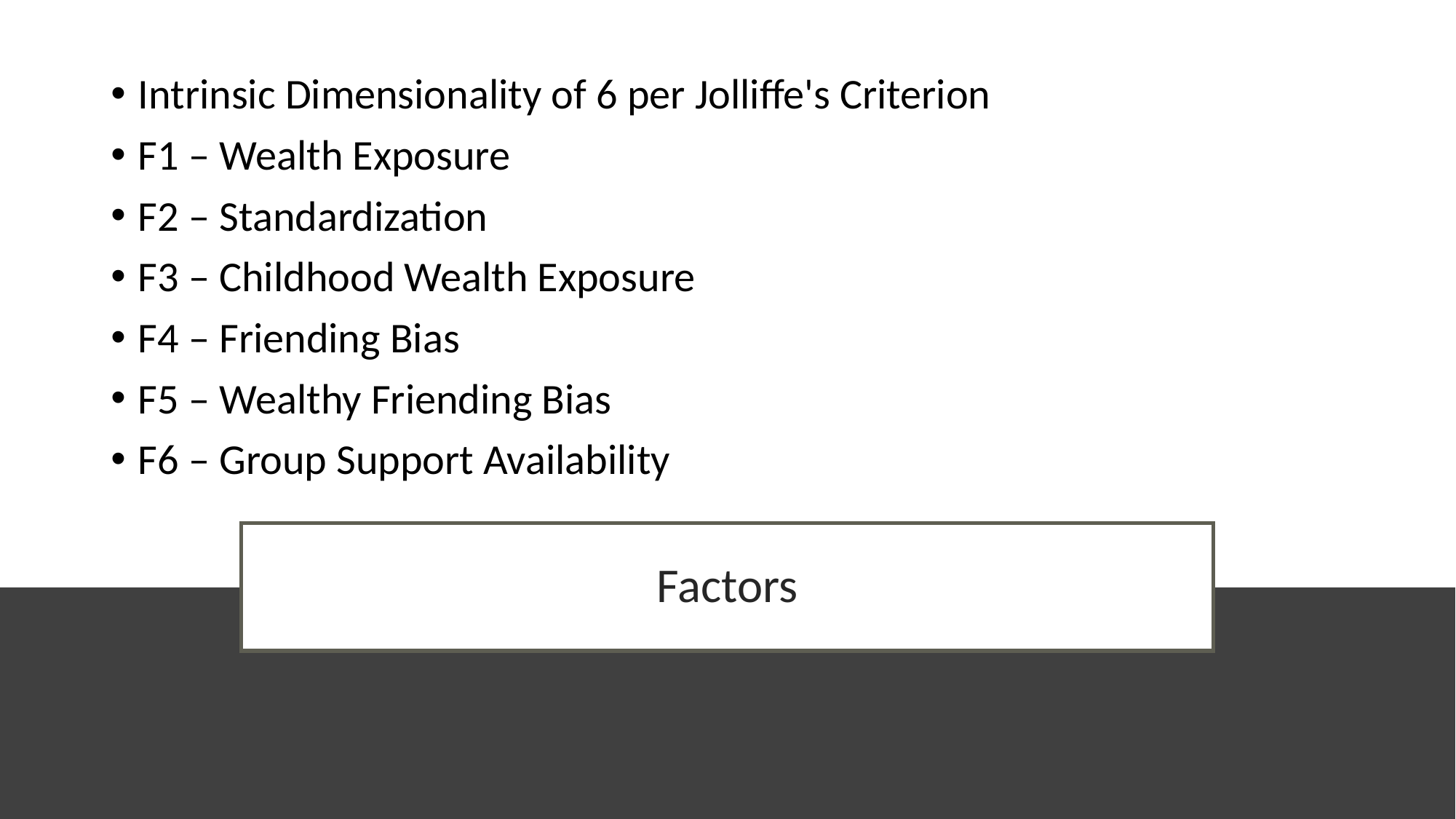

Intrinsic Dimensionality of 6 per Jolliffe's Criterion
F1 – Wealth Exposure
F2 – Standardization
F3 – Childhood Wealth Exposure
F4 – Friending Bias
F5 – Wealthy Friending Bias
F6 – Group Support Availability

# Factors